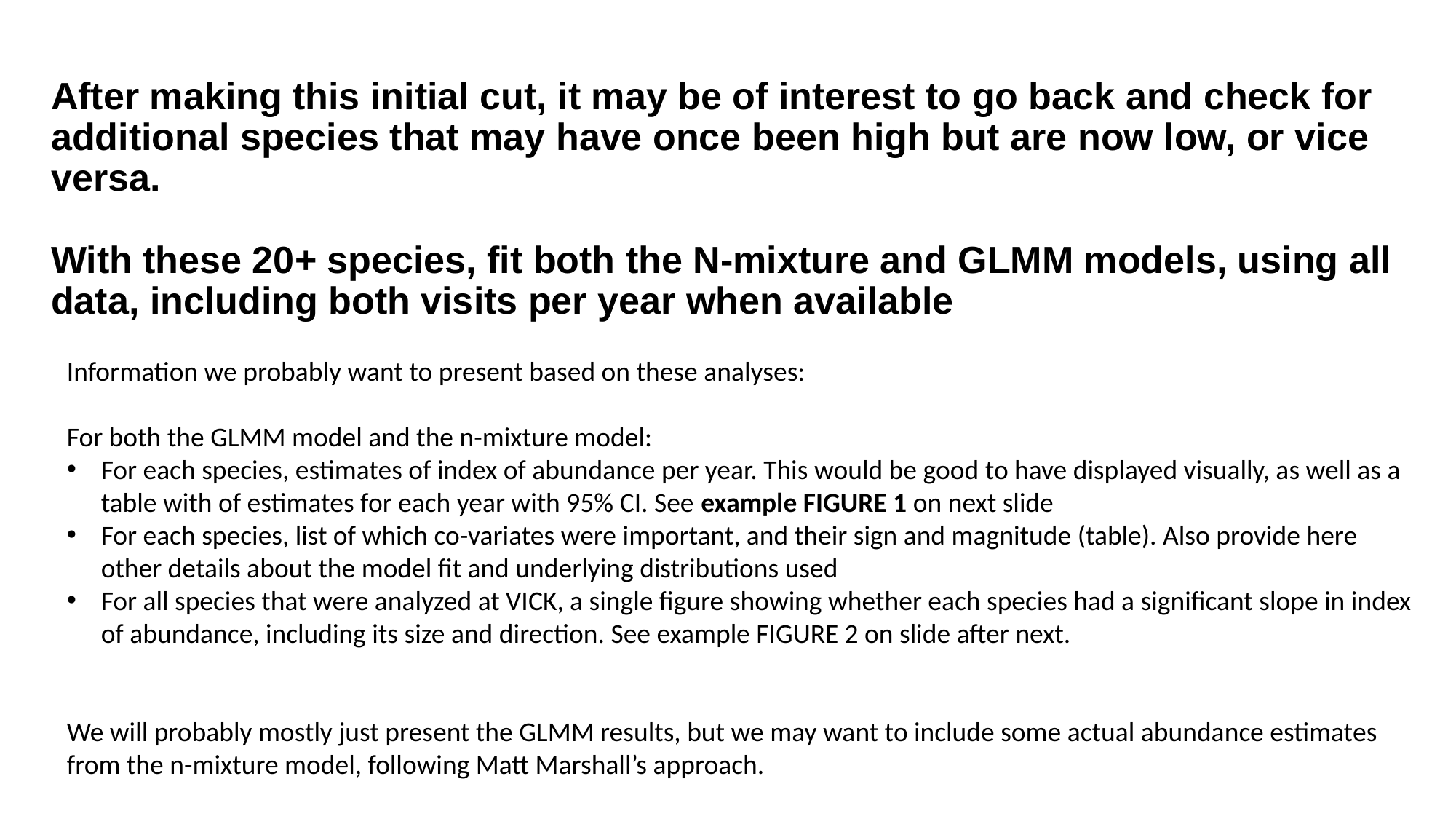

# After making this initial cut, it may be of interest to go back and check for additional species that may have once been high but are now low, or vice versa. With these 20+ species, fit both the N-mixture and GLMM models, using all data, including both visits per year when available
Information we probably want to present based on these analyses:

For both the GLMM model and the n-mixture model:
For each species, estimates of index of abundance per year. This would be good to have displayed visually, as well as a table with of estimates for each year with 95% CI. See example FIGURE 1 on next slide
For each species, list of which co-variates were important, and their sign and magnitude (table). Also provide here other details about the model fit and underlying distributions used
For all species that were analyzed at VICK, a single figure showing whether each species had a significant slope in index of abundance, including its size and direction. See example FIGURE 2 on slide after next.

We will probably mostly just present the GLMM results, but we may want to include some actual abundance estimates from the n-mixture model, following Matt Marshall’s approach.